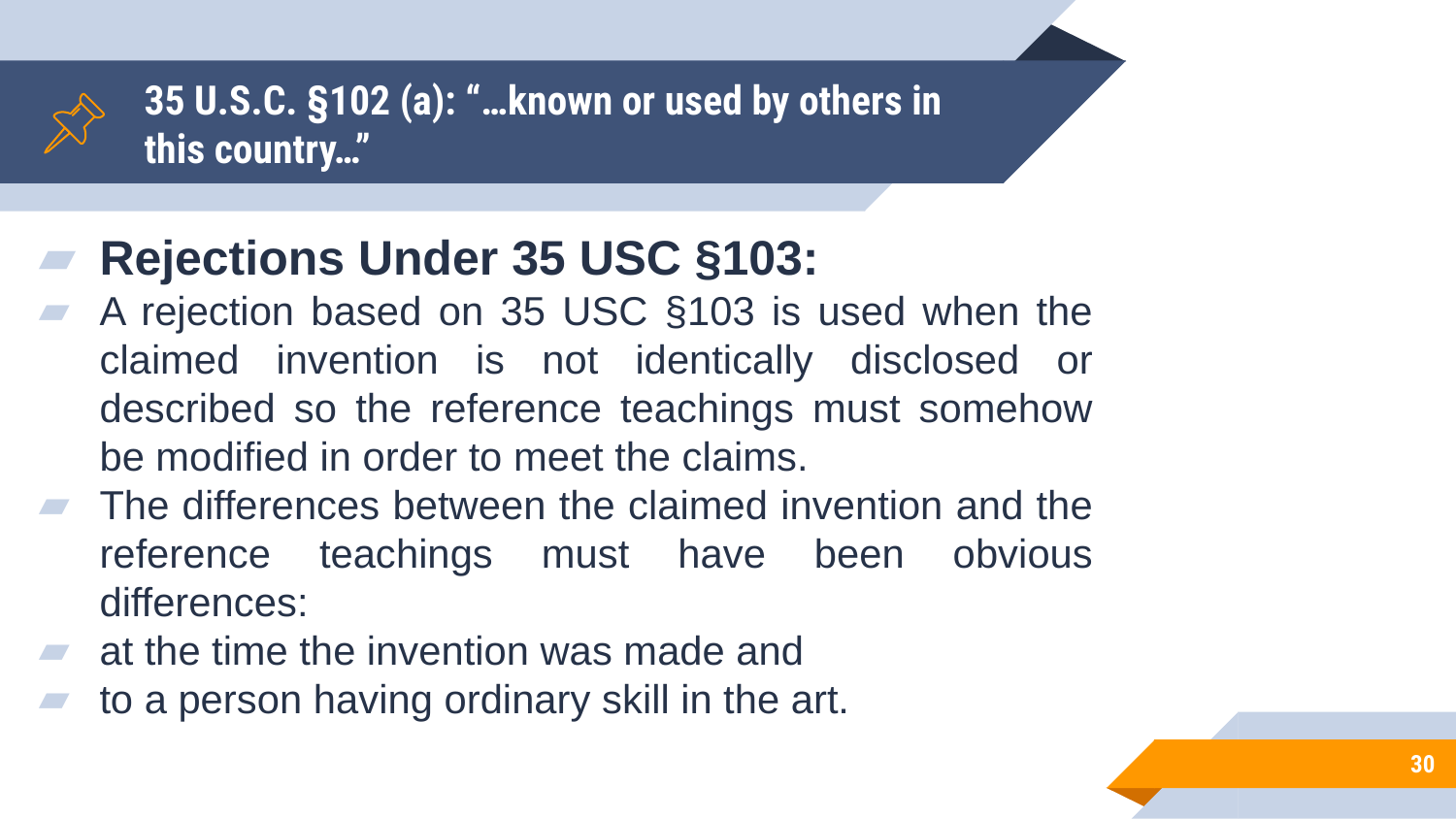

# 35 U.S.C. §102 (a): “…known or used by others in this country…”

Rejections Under 35 USC §103:
A rejection based on 35 USC §103 is used when the claimed invention is not identically disclosed or described so the reference teachings must somehow be modified in order to meet the claims.
The differences between the claimed invention and the reference teachings must have been obvious differences:
at the time the invention was made and
to a person having ordinary skill in the art.

30